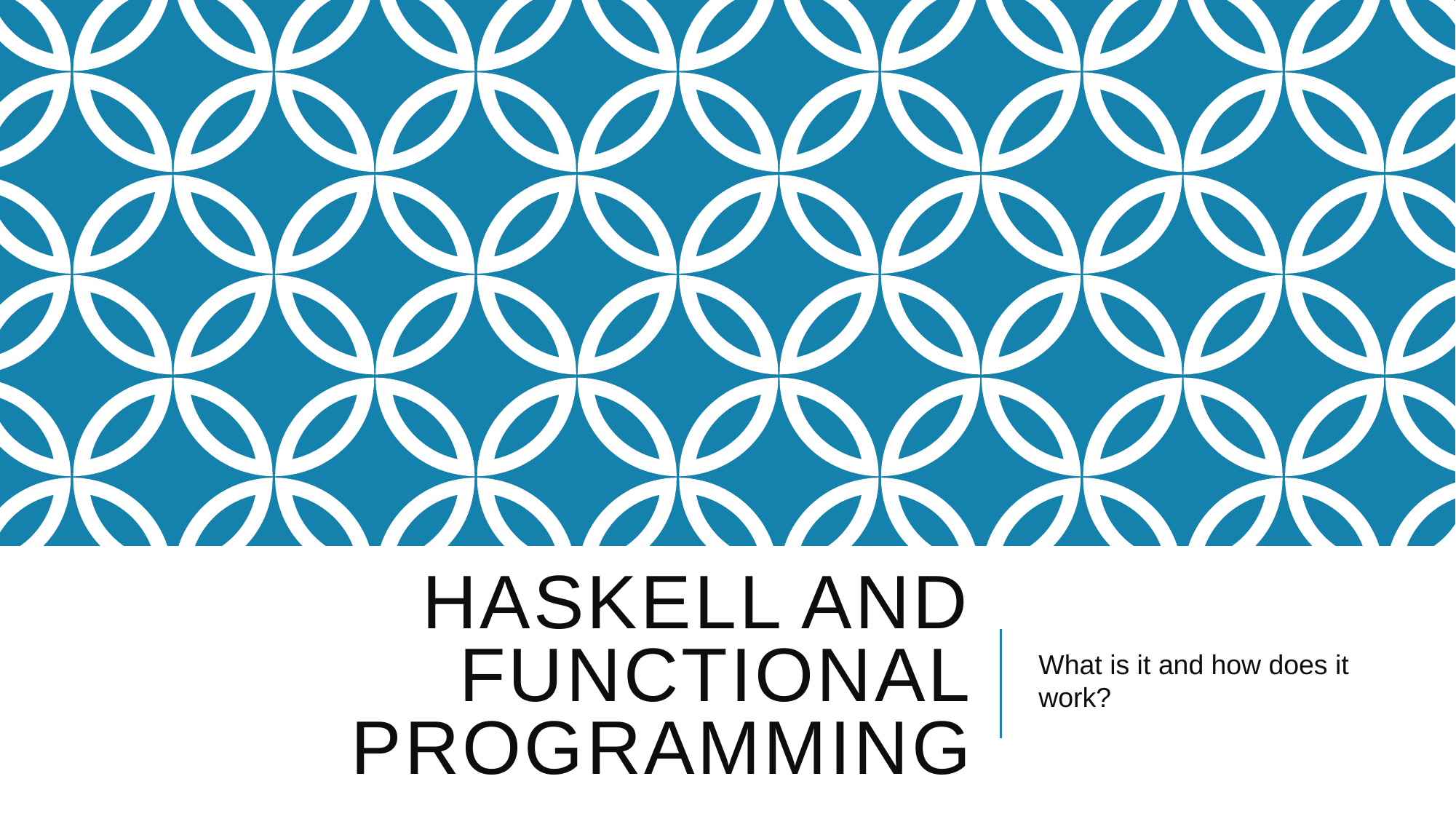

# Haskell and functional programming
What is it and how does it work?